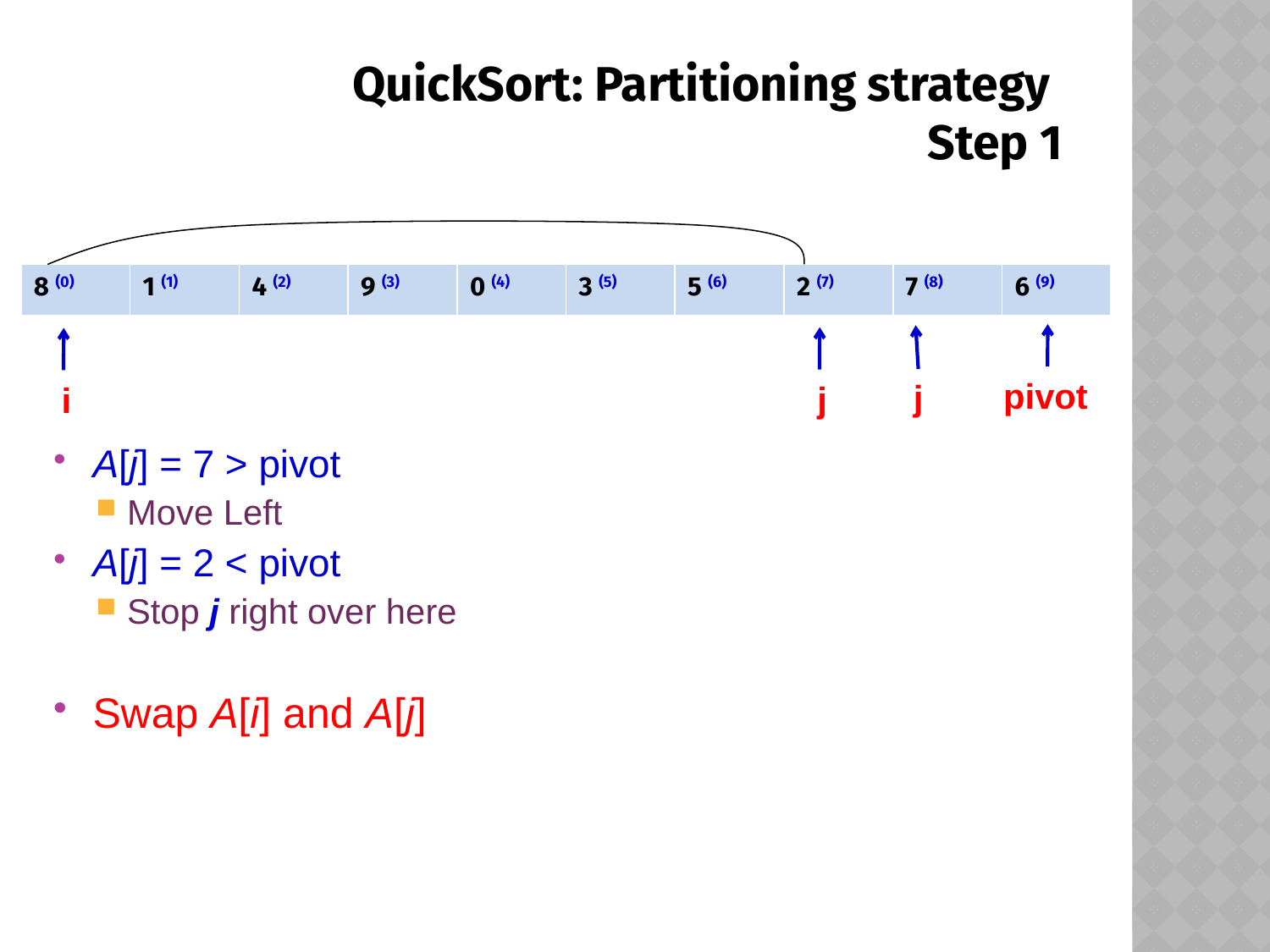

QuickSort: Partitioning strategy
 Step 1

| 8 (0) | 1 (1) | 4 (2) | 9 (3) | 0 (4) | 3 (5) | 5 (6) | 2 (7) | 7 (8) | 6 (9) |
| --- | --- | --- | --- | --- | --- | --- | --- | --- | --- |
pivot
j
j
i
A[j] = 7 > pivot
Move Left
A[j] = 2 < pivot
Stop j right over here

Swap A[i] and A[j]